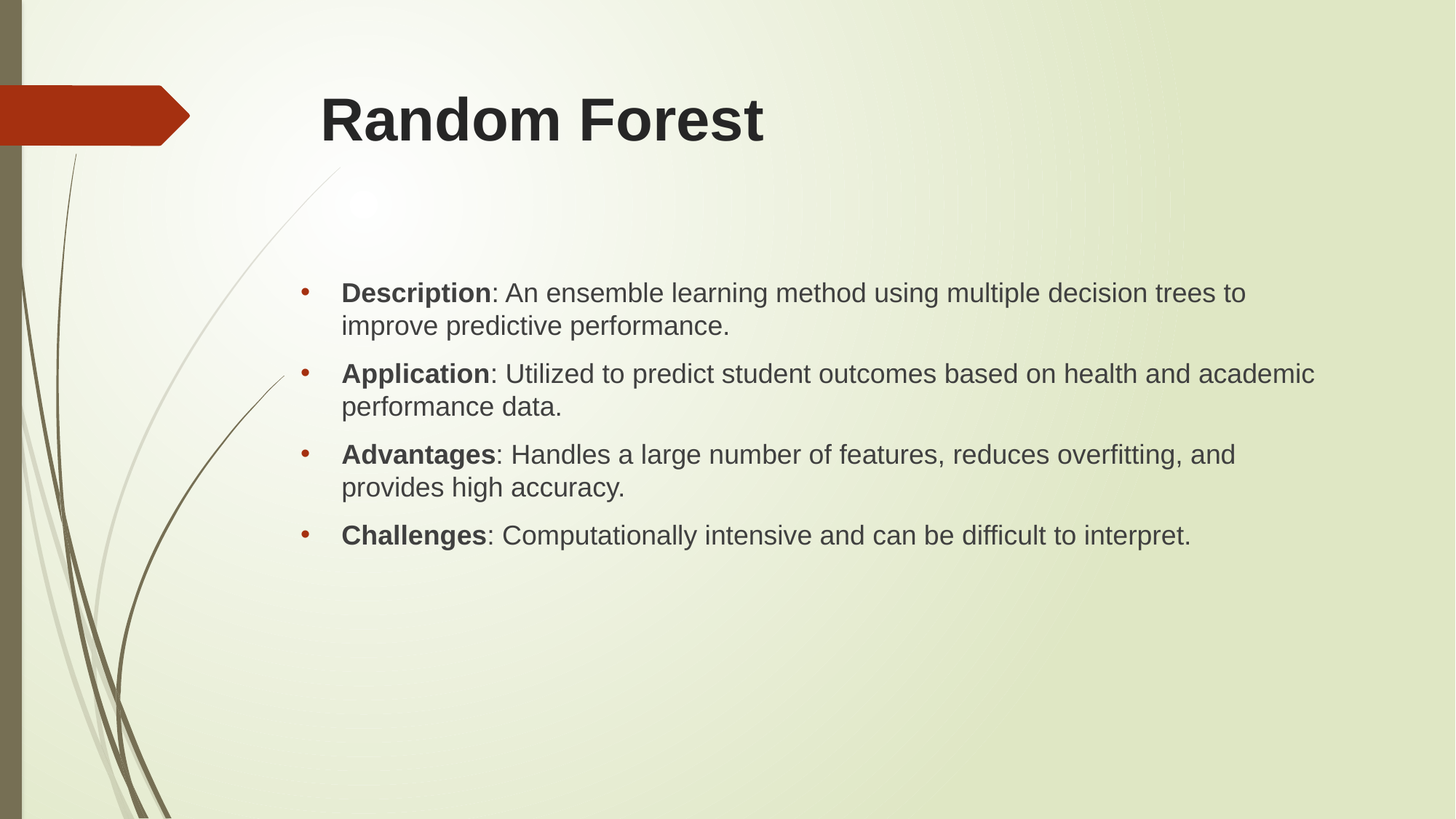

# Random Forest
Description: An ensemble learning method using multiple decision trees to improve predictive performance.
Application: Utilized to predict student outcomes based on health and academic performance data.
Advantages: Handles a large number of features, reduces overfitting, and provides high accuracy.
Challenges: Computationally intensive and can be difficult to interpret.